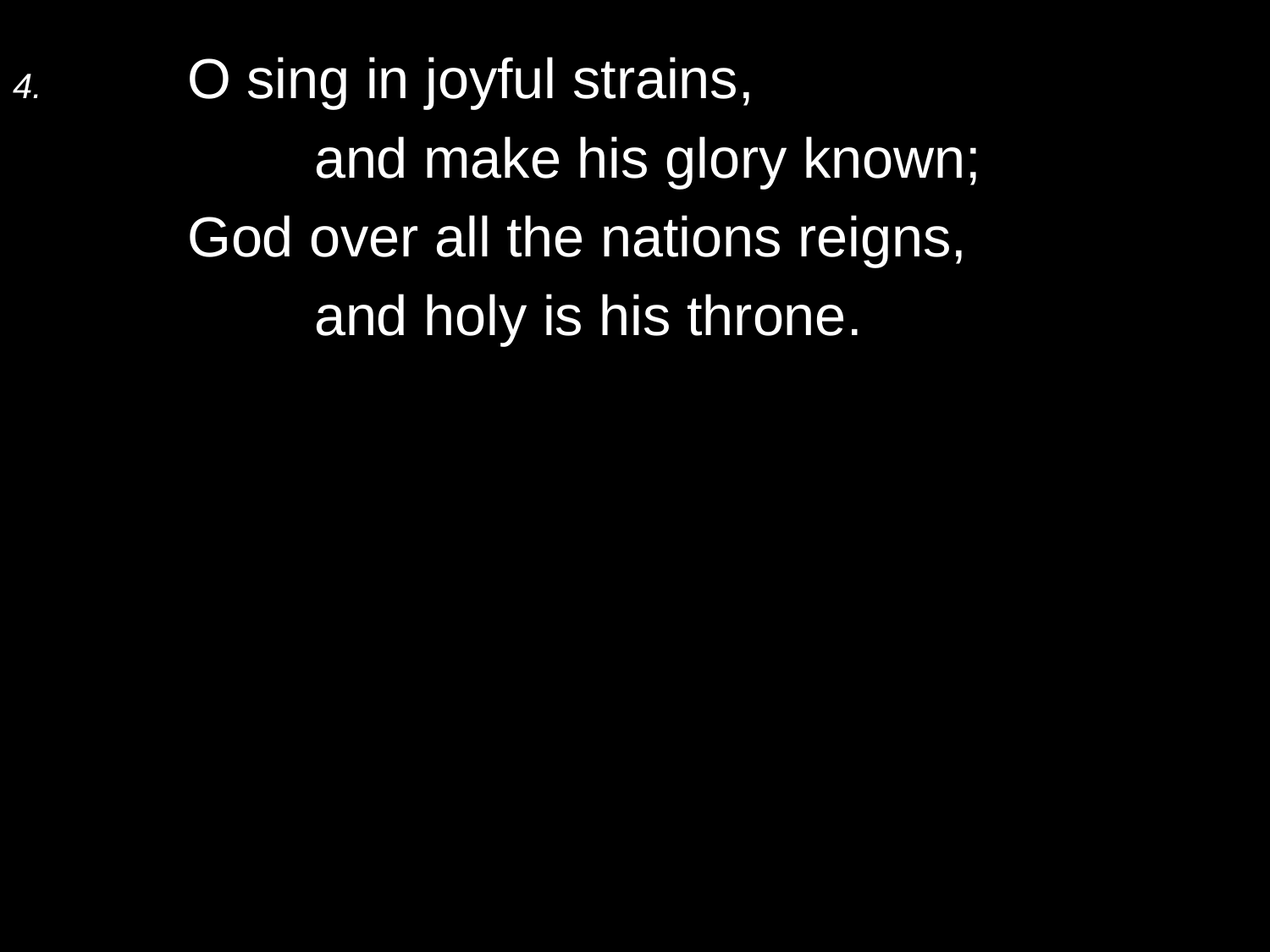

4.	O sing in joyful strains,
		and make his glory known;
	God over all the nations reigns,
		and holy is his throne.